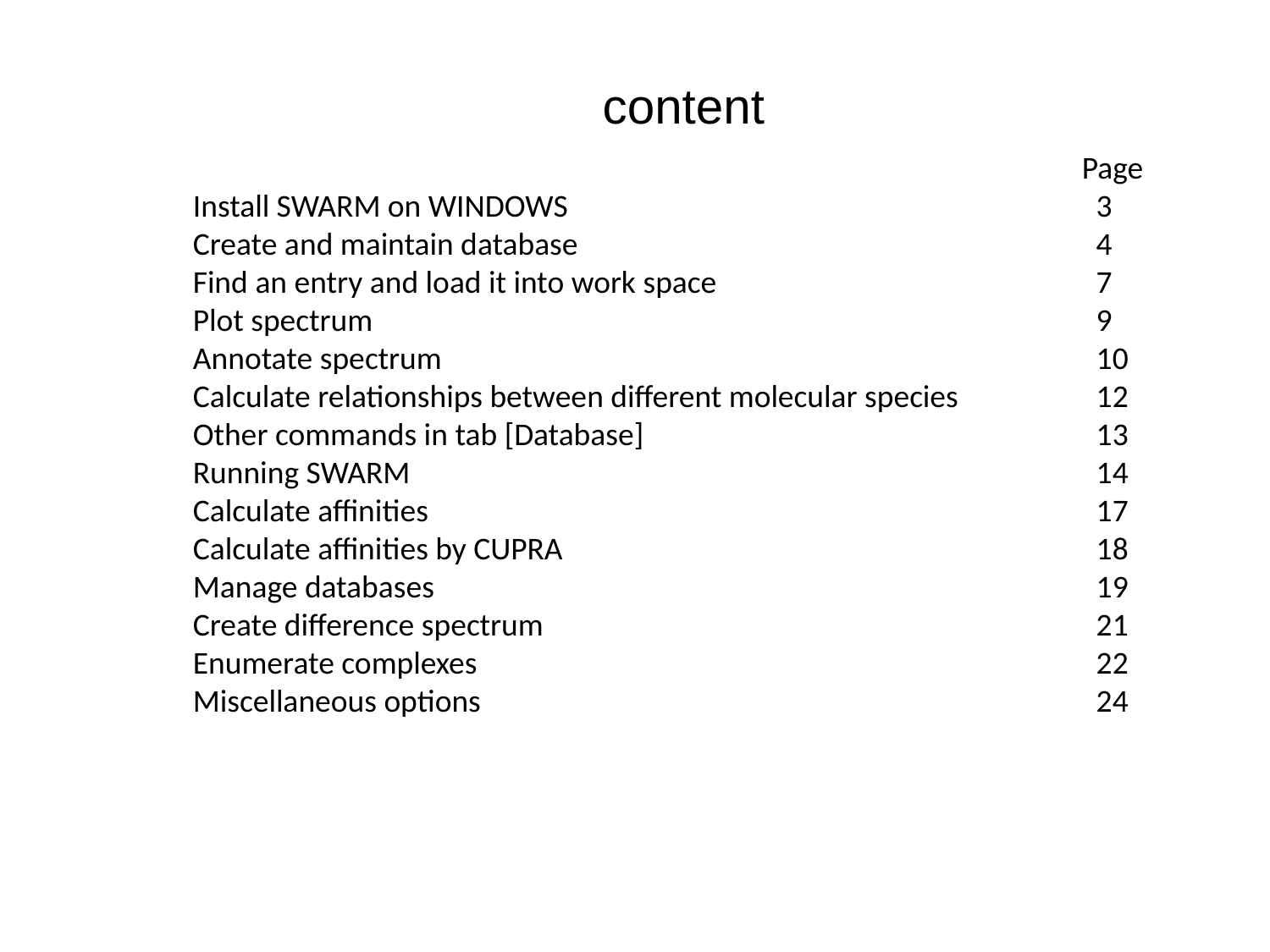

# content
					Page
Install SWARM on WINDOWS					  3
Create and maintain database				  4
Find an entry and load it into work space			  7
Plot spectrum						  9
Annotate spectrum						  10
Calculate relationships between different molecular species	  12
Other commands in tab [Database]				  13
Running SWARM						  14
Calculate affinities						  17
Calculate affinities by CUPRA					  18
Manage databases						  19
Create difference spectrum 					  21
Enumerate complexes 					  22
Miscellaneous options					  24